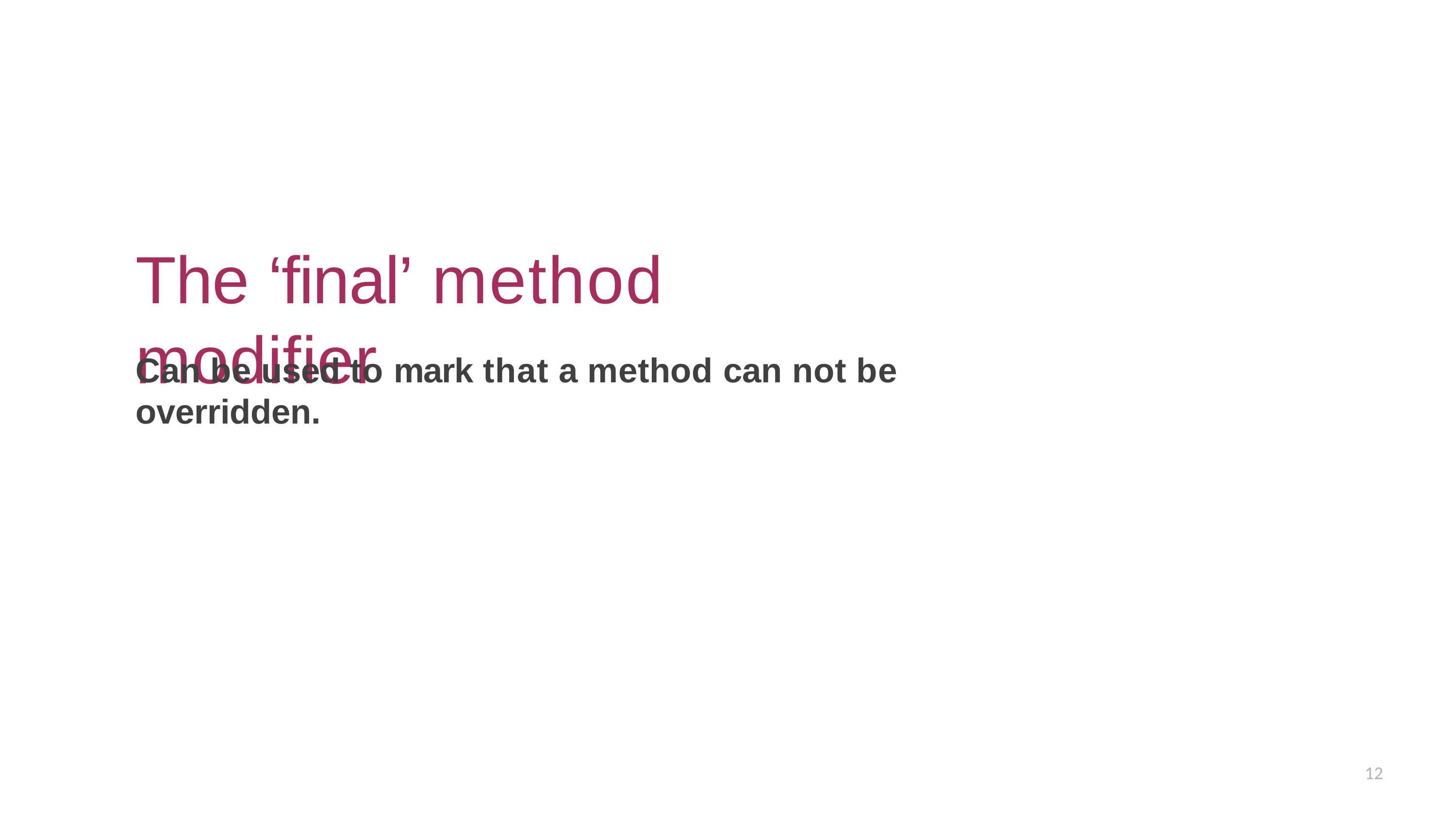

The ‘final’ method modifier
Can be used to mark that a method can not be overridden.
12